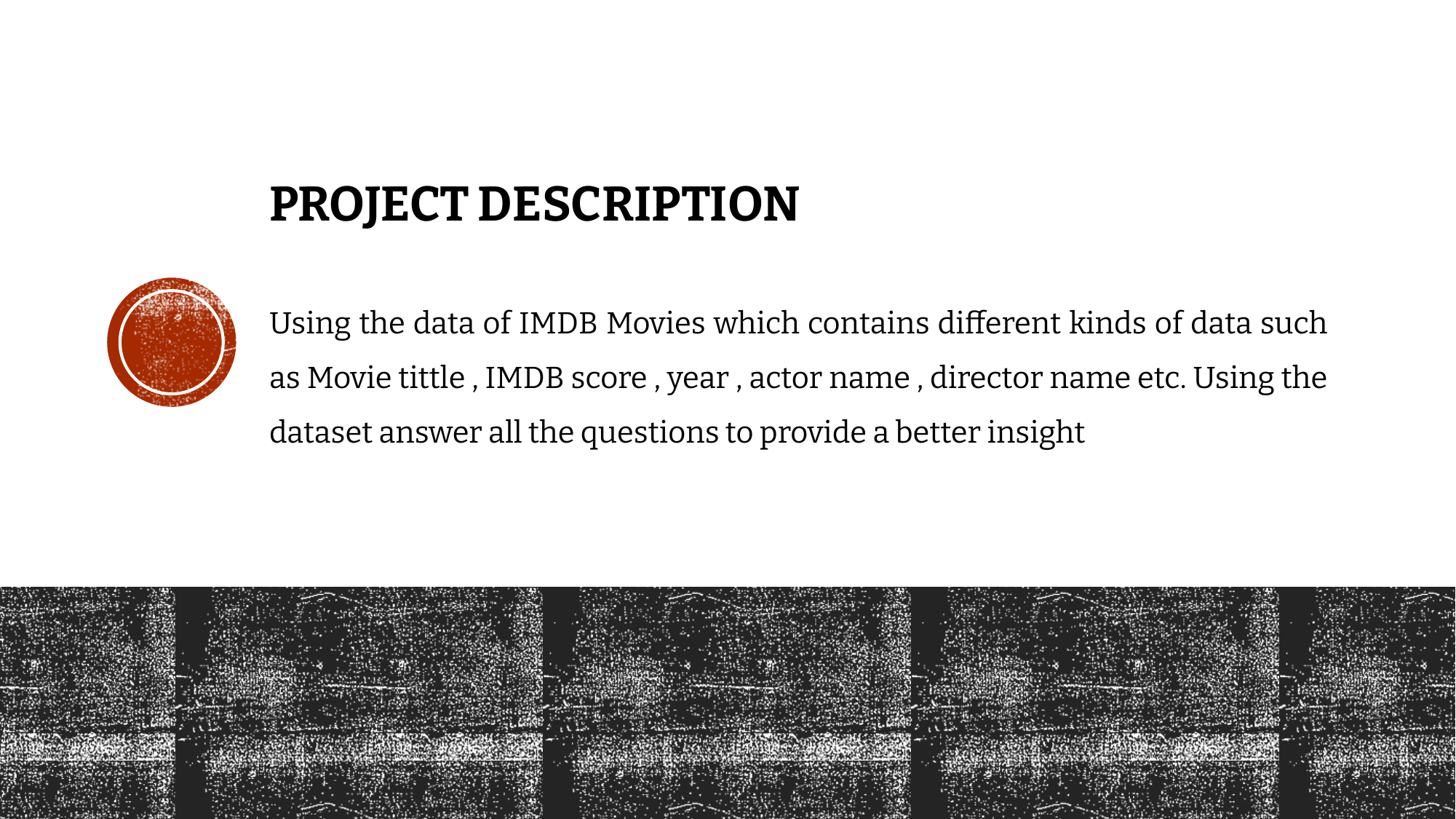

# Project Description
Using the data of IMDB Movies which contains different kinds of data such as Movie tittle , IMDB score , year , actor name , director name etc. Using the dataset answer all the questions to provide a better insight